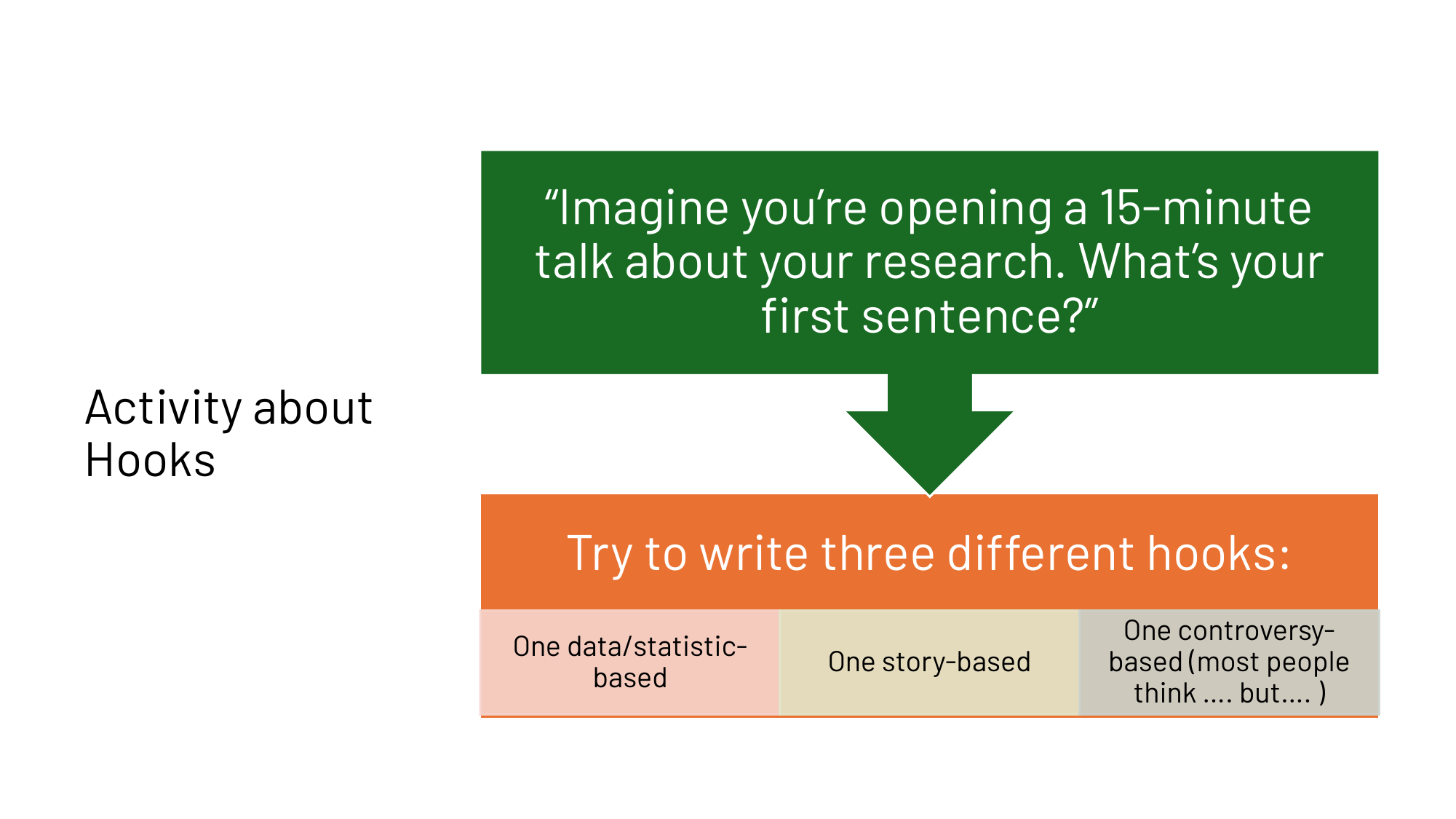

# Activity about Hooks
Try to write three different hooks:
One data/statistic-based
One story-based
One controversy-based (most people think …. but…. )
“Imagine you’re opening a 15-minute talk about your research. What’s your first sentence?”